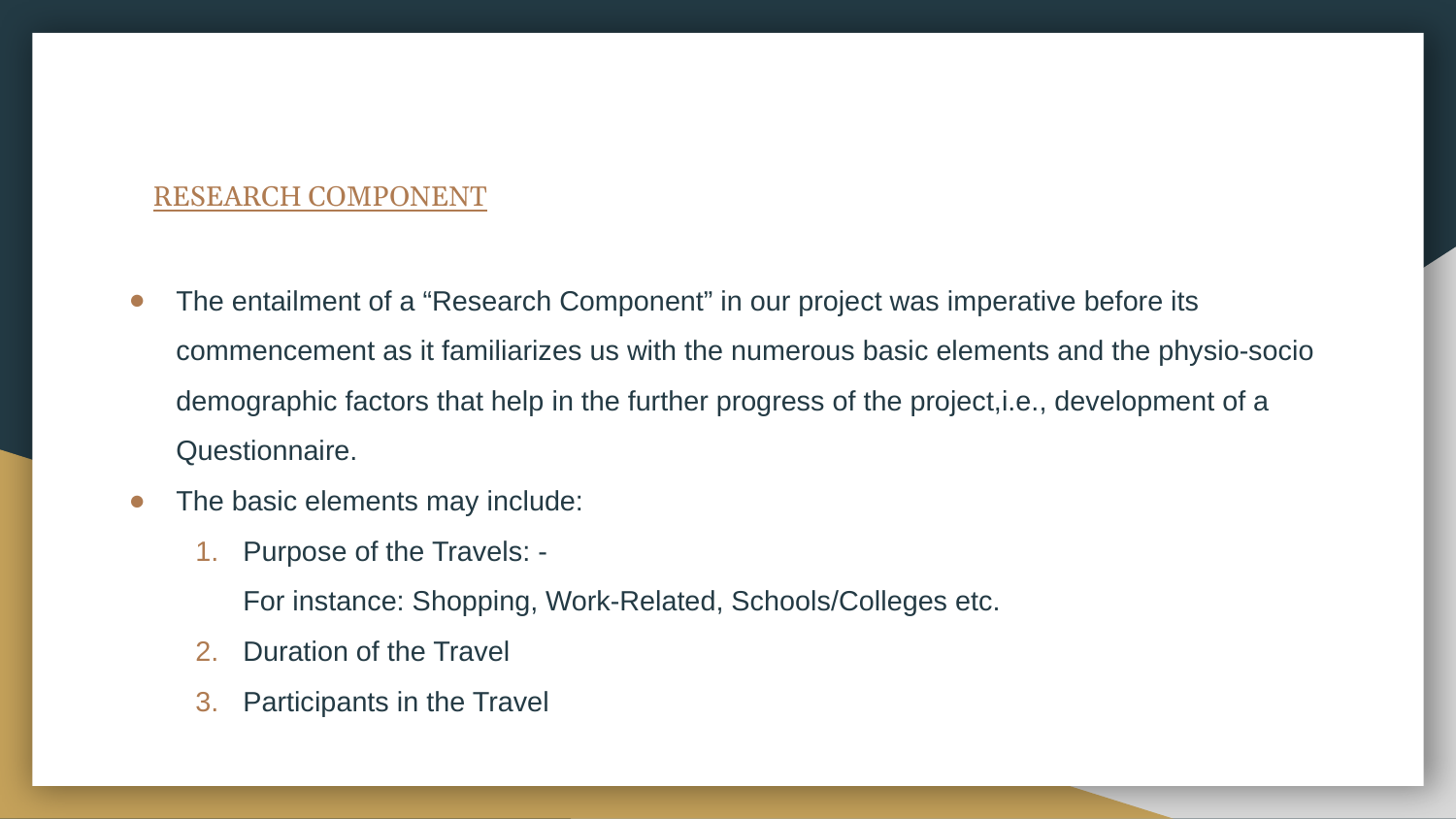

RESEARCH COMPONENT
The entailment of a “Research Component” in our project was imperative before its commencement as it familiarizes us with the numerous basic elements and the physio-socio demographic factors that help in the further progress of the project,i.e., development of a Questionnaire.
The basic elements may include:
Purpose of the Travels: -
For instance: Shopping, Work-Related, Schools/Colleges etc.
Duration of the Travel
Participants in the Travel